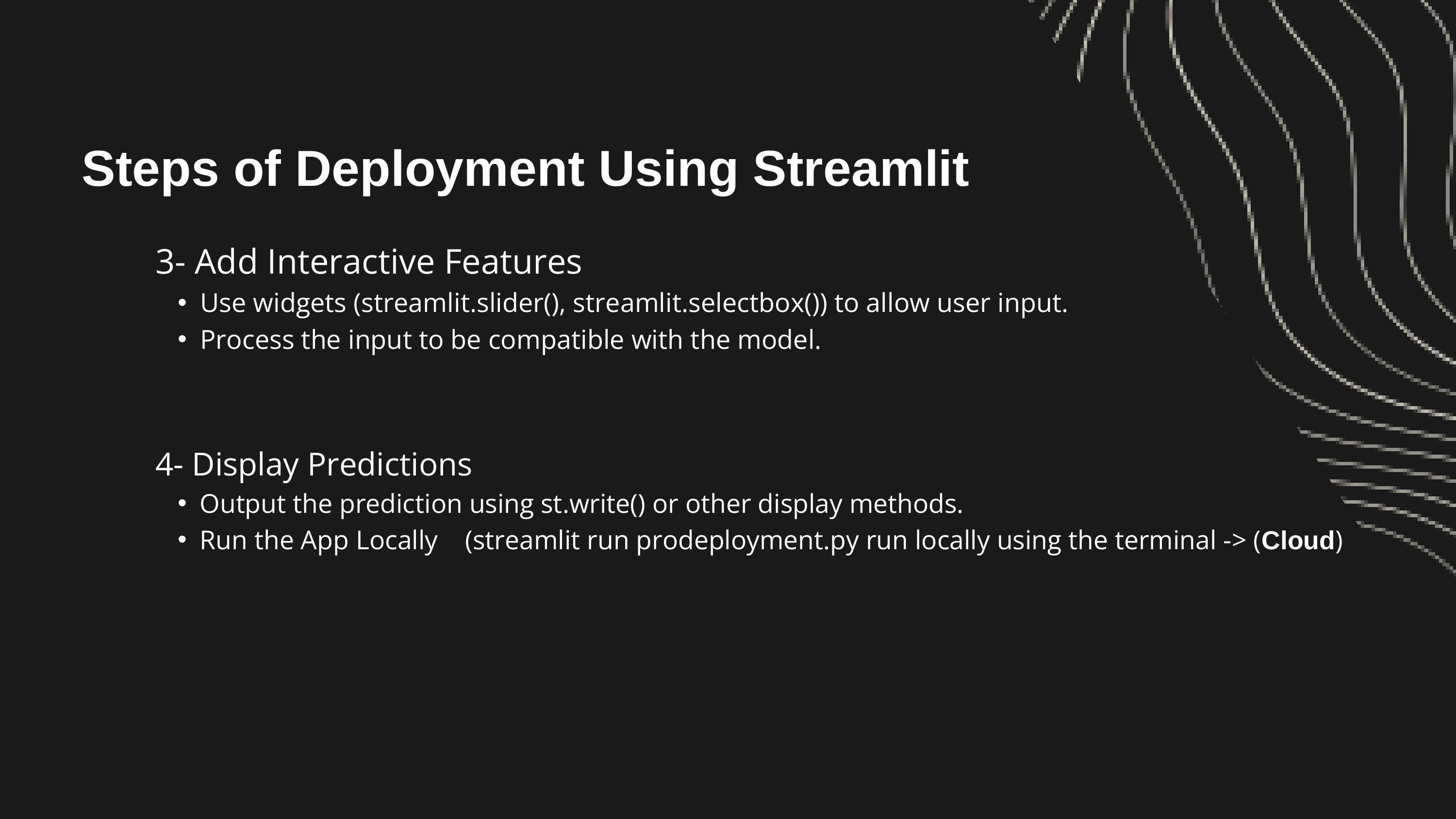

Steps of Deployment Using Streamlit
3- Add Interactive Features
Use widgets (streamlit.slider(), streamlit.selectbox()) to allow user input.
Process the input to be compatible with the model.
4- Display Predictions
Output the prediction using st.write() or other display methods.
Run the App Locally    (streamlit run prodeployment.py run locally using the terminal -> (Cloud)